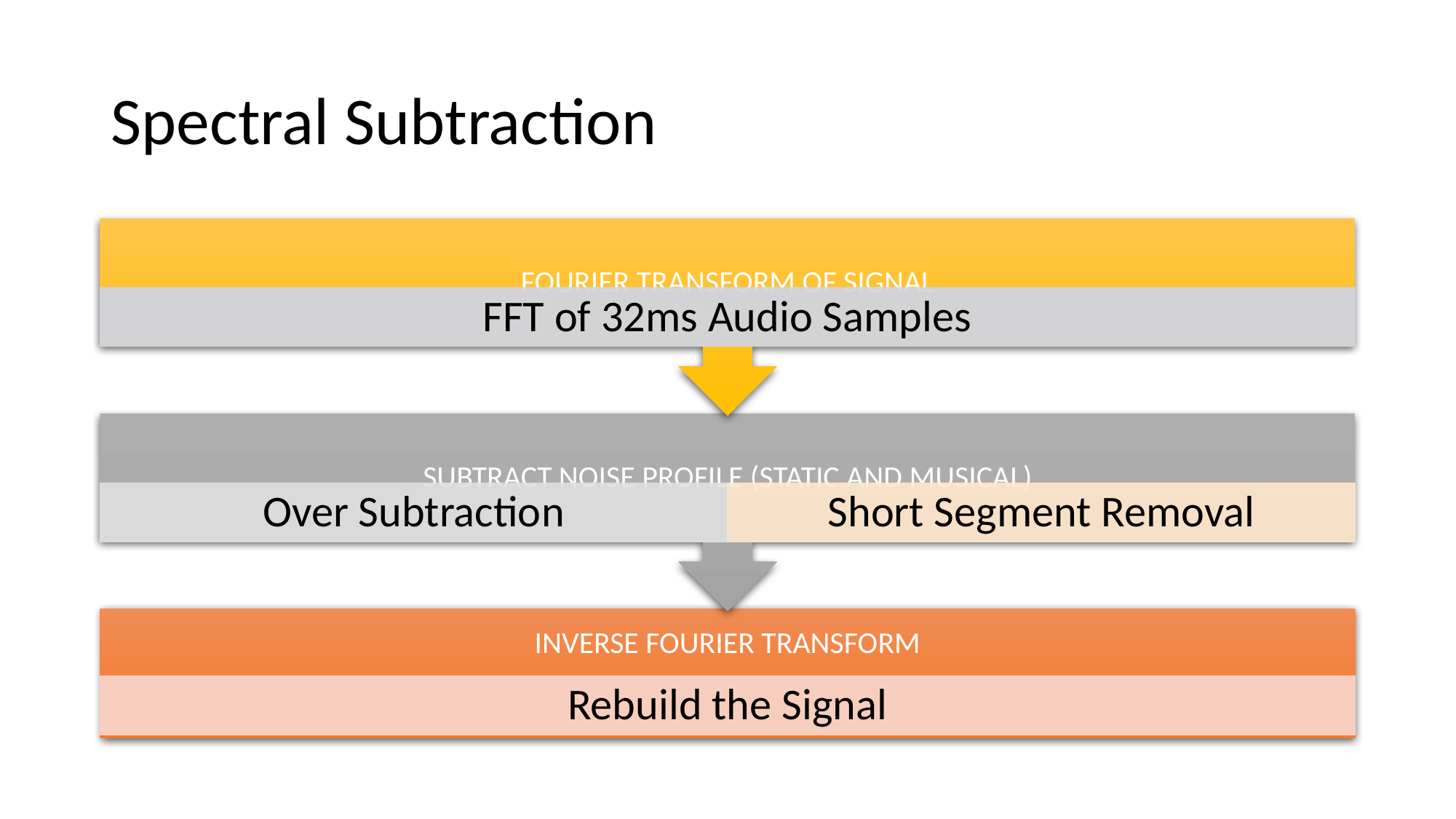

# Spectral Subtraction
INVERSE FOURIER TRANSFORM
Rebuild the Signal
SUBTRACT NOISE PROFILE (STATIC AND MUSICAL)
Over Subtraction
Short Segment Removal
FOURIER TRANSFORM OF SIGNAL
FFT of 32ms Audio Samples